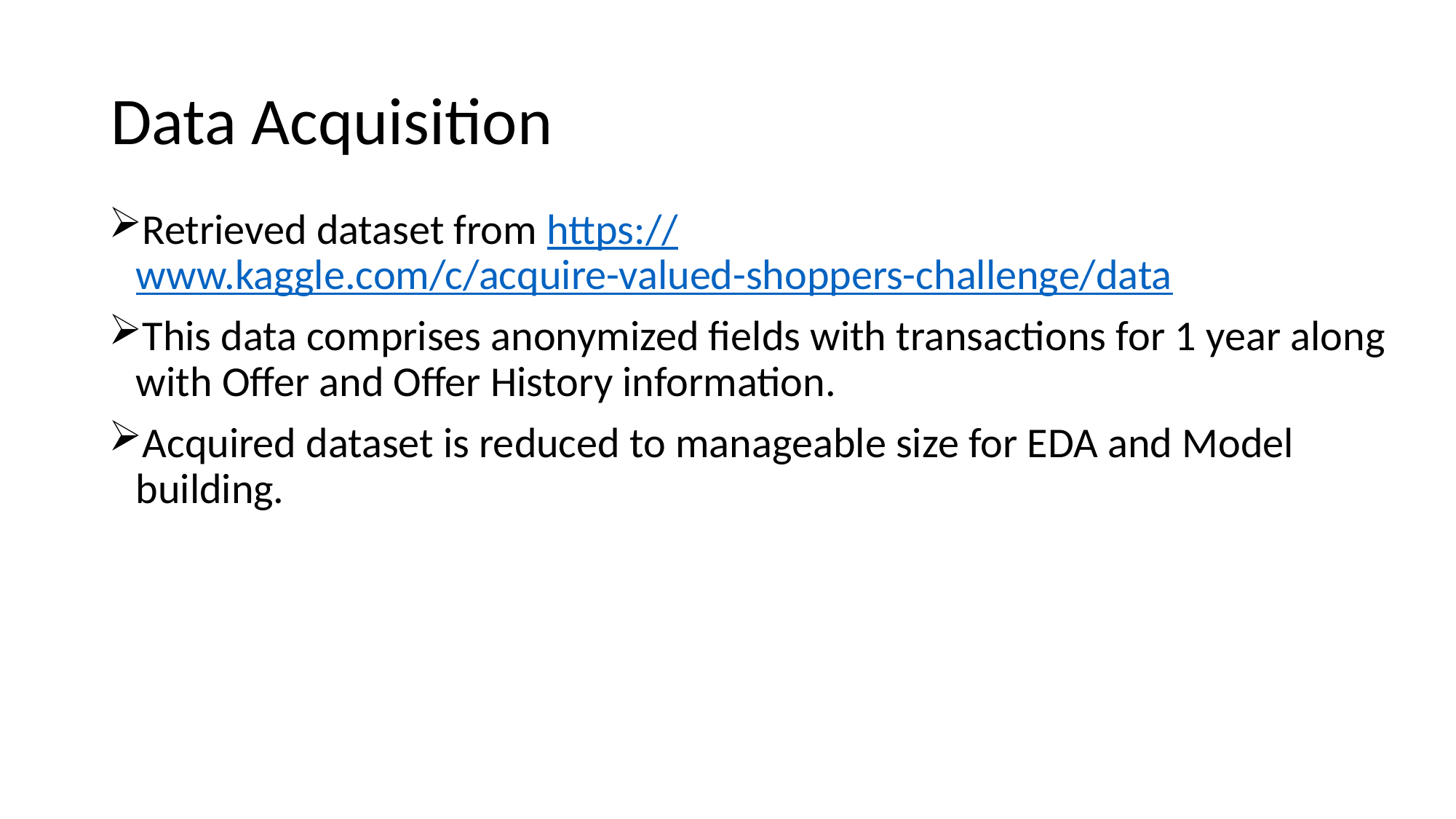

# Data Acquisition
Retrieved dataset from https://www.kaggle.com/c/acquire-valued-shoppers-challenge/data
This data comprises anonymized fields with transactions for 1 year along with Offer and Offer History information.
Acquired dataset is reduced to manageable size for EDA and Model building.

Acquire Valued Customers
4